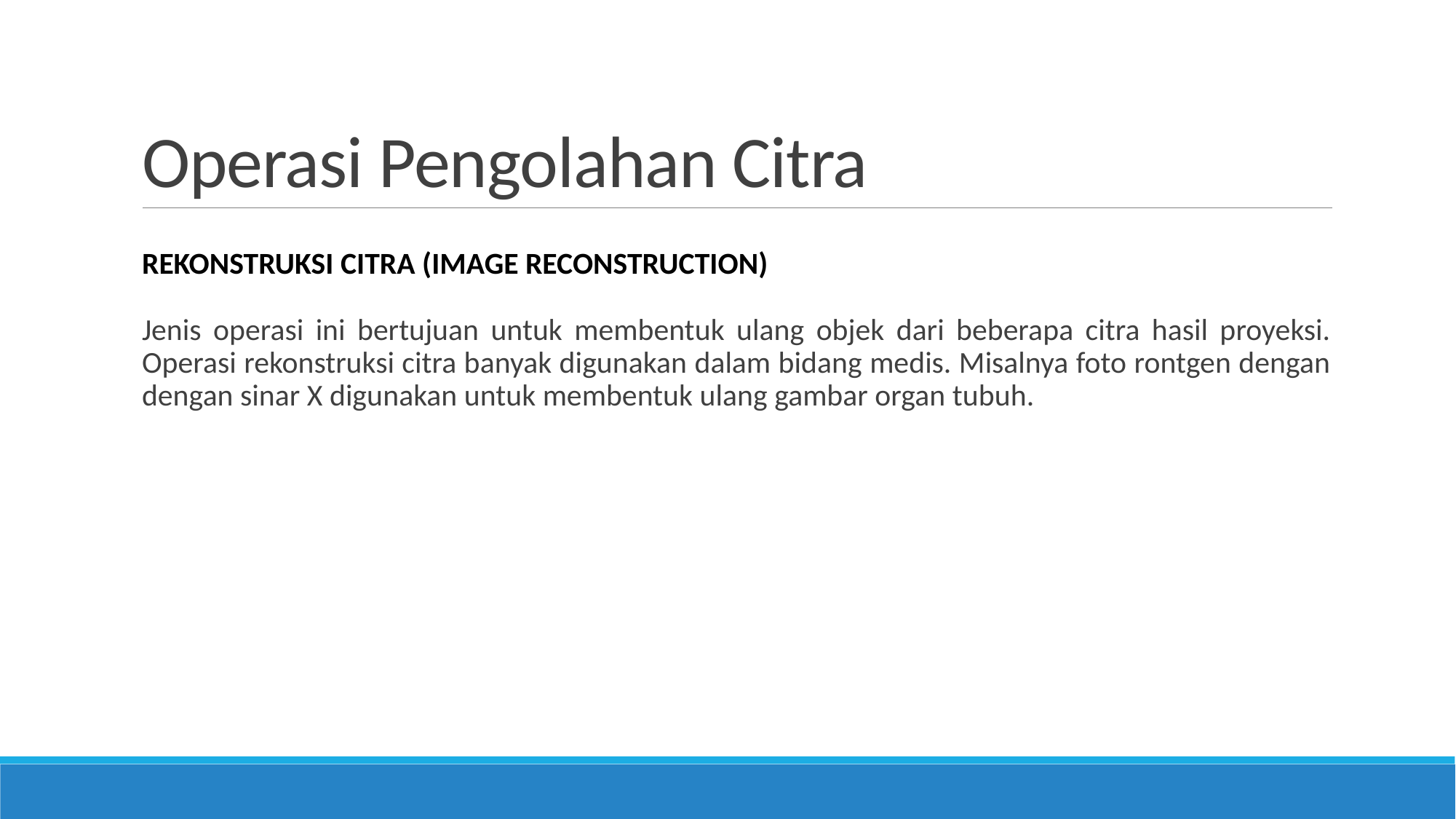

# Operasi Pengolahan Citra
Rekonstruksi citra (image reconstruction)
Jenis operasi ini bertujuan untuk membentuk ulang objek dari beberapa citra hasil proyeksi. Operasi rekonstruksi citra banyak digunakan dalam bidang medis. Misalnya foto rontgen dengan dengan sinar X digunakan untuk membentuk ulang gambar organ tubuh.